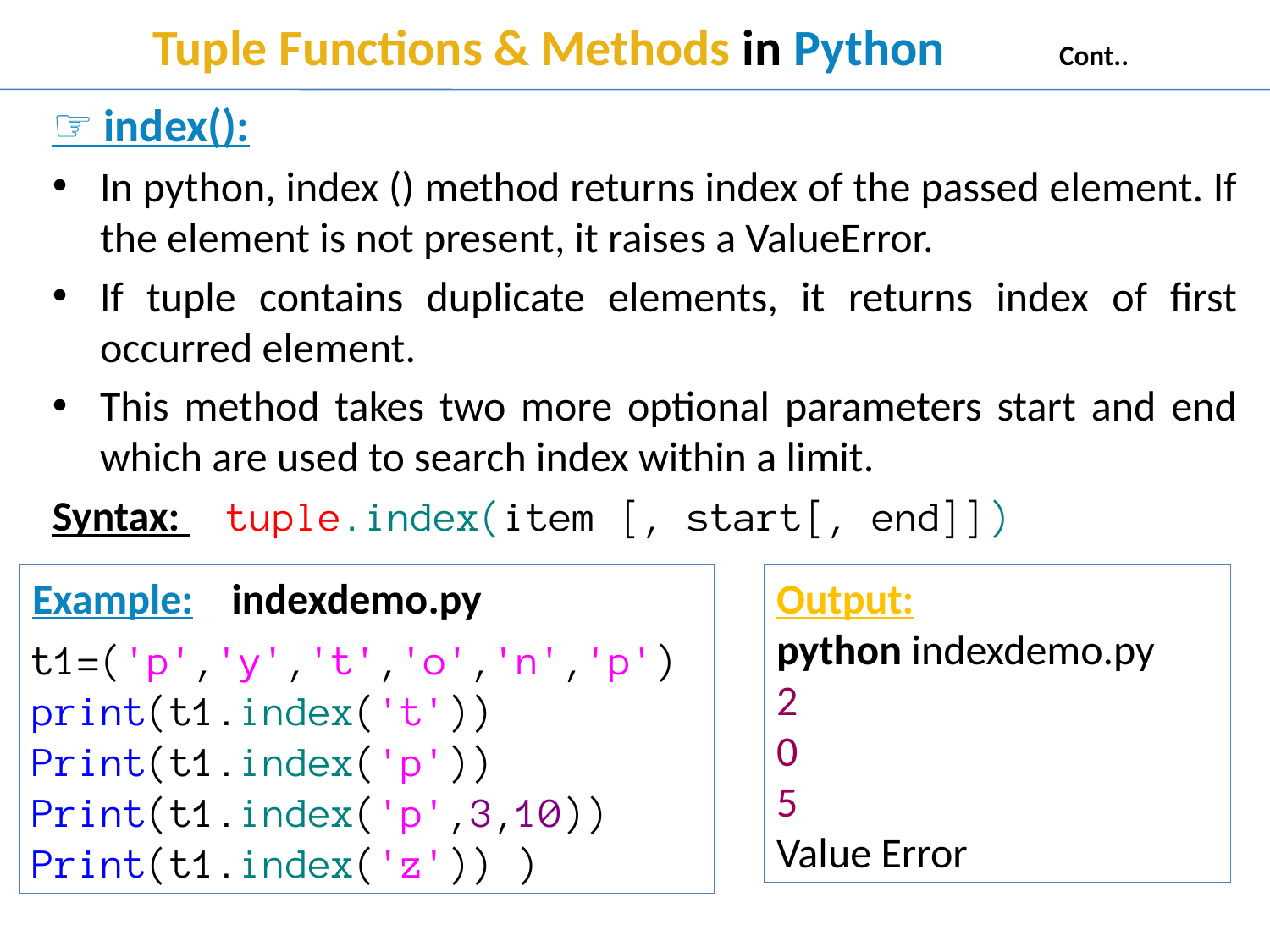

# Tuple Functions & Methods in Python          Cont..
☞ index():
In python, index () method returns index of the passed element. If the element is not present, it raises a ValueError.
If tuple contains duplicate elements, it returns index of first occurred element.
This method takes two more optional parameters start and end which are used to search index within a limit.
Syntax: 	tuple.index(item [, start[, end]])

Example:    indexdemo.py
t1=('p','y','t','o','n','p')
print(t1.index('t'))
Print(t1.index('p'))
Print(t1.index('p',3,10))
Print(t1.index('z')) )
Output:
python indexdemo.py
2
0
5
Value Error